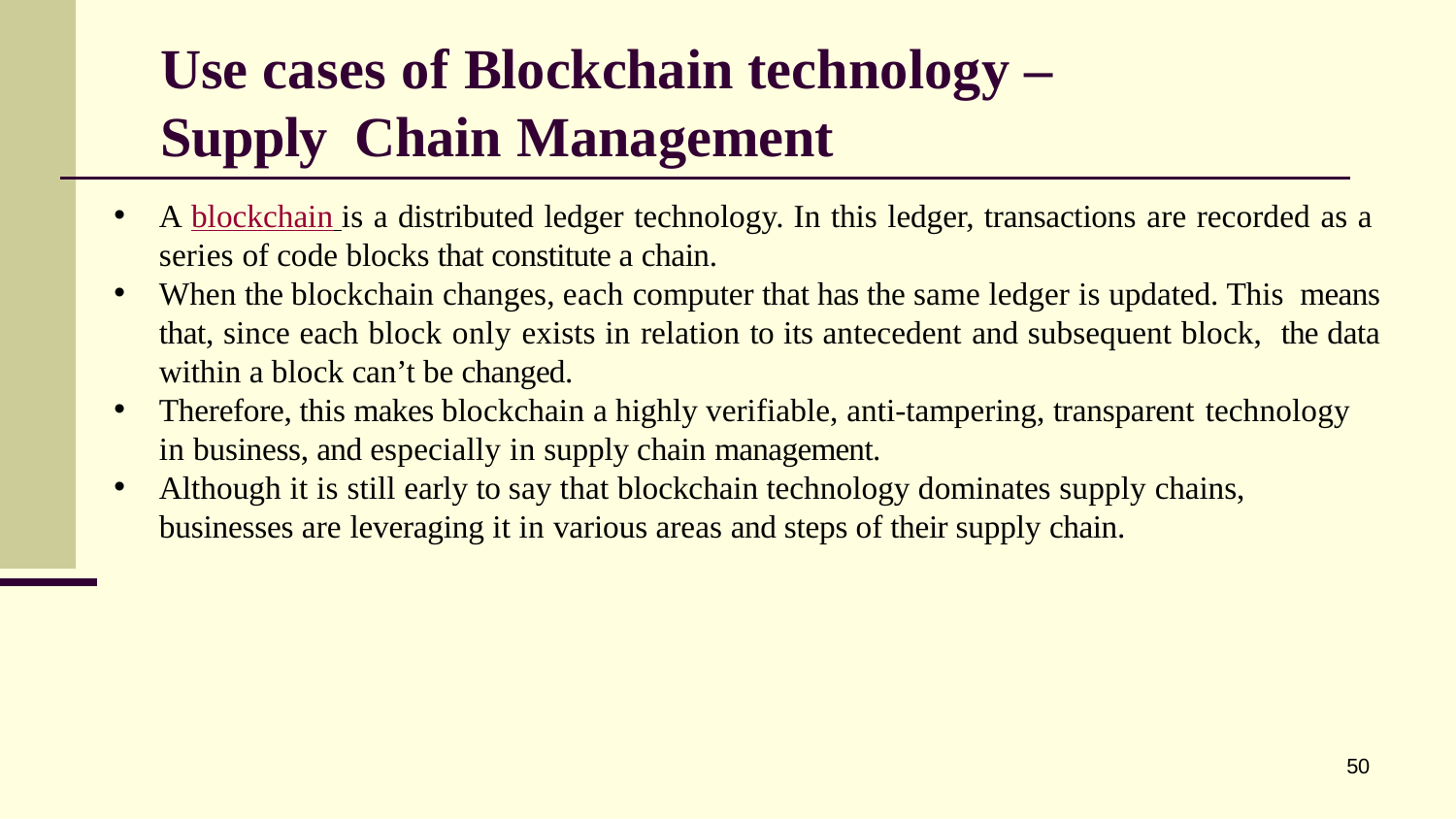

# Use cases of Blockchain technology –Supply  Chain Management
A blockchain is a distributed ledger technology. In this ledger, transactions are recorded as a
series of code blocks that constitute a chain.
When the blockchain changes, each computer that has the same ledger is updated. This  means that, since each block only exists in relation to its antecedent and subsequent block,  the data within a block can’t be changed.
Therefore, this makes blockchain a highly verifiable, anti-tampering, transparent technology
in business, and especially in supply chain management.
Although it is still early to say that blockchain technology dominates supply chains,
businesses are leveraging it in various areas and steps of their supply chain.
50